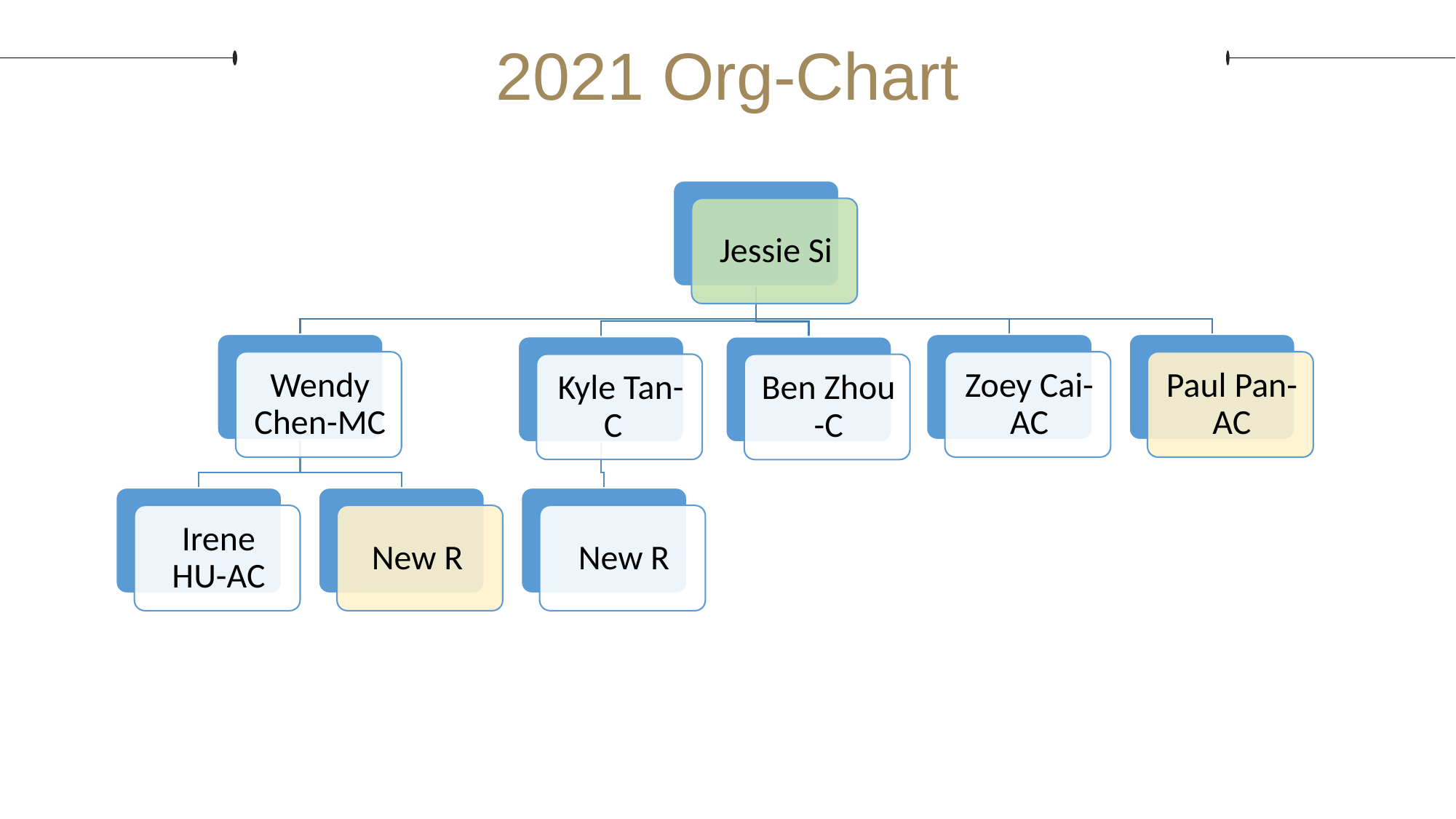

2021 Org-Chart

Jessie Si
Wendy Chen-MC
Irene HU-AC
New R
Kyle Tan-C
New R
Ben Zhou -C
Zoey Cai-AC
Paul Pan-AC